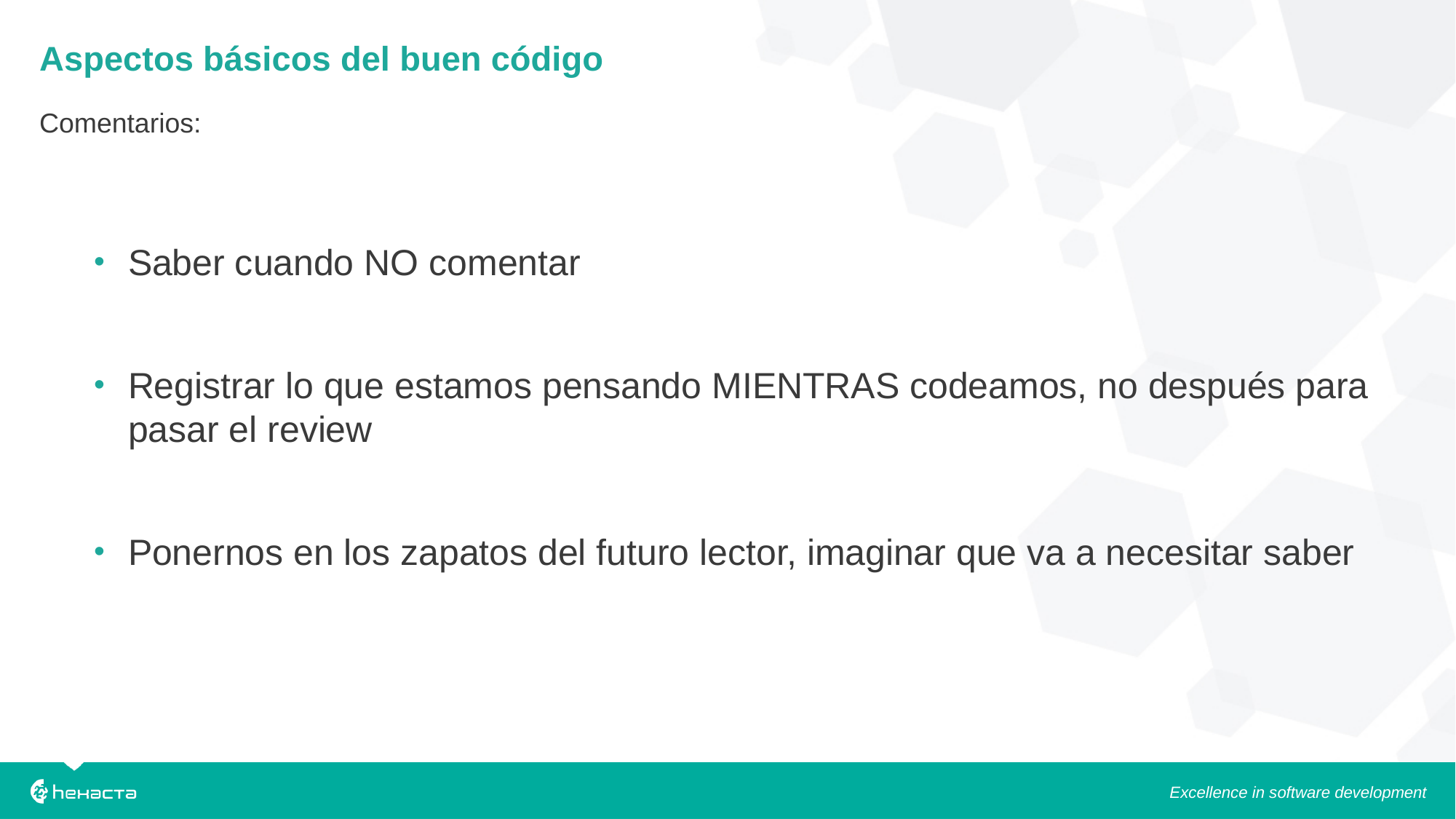

Aspectos básicos del buen código
Comentarios:
Saber cuando NO comentar

Registrar lo que estamos pensando MIENTRAS codeamos, no después para pasar el review

Ponernos en los zapatos del futuro lector, imaginar que va a necesitar saber